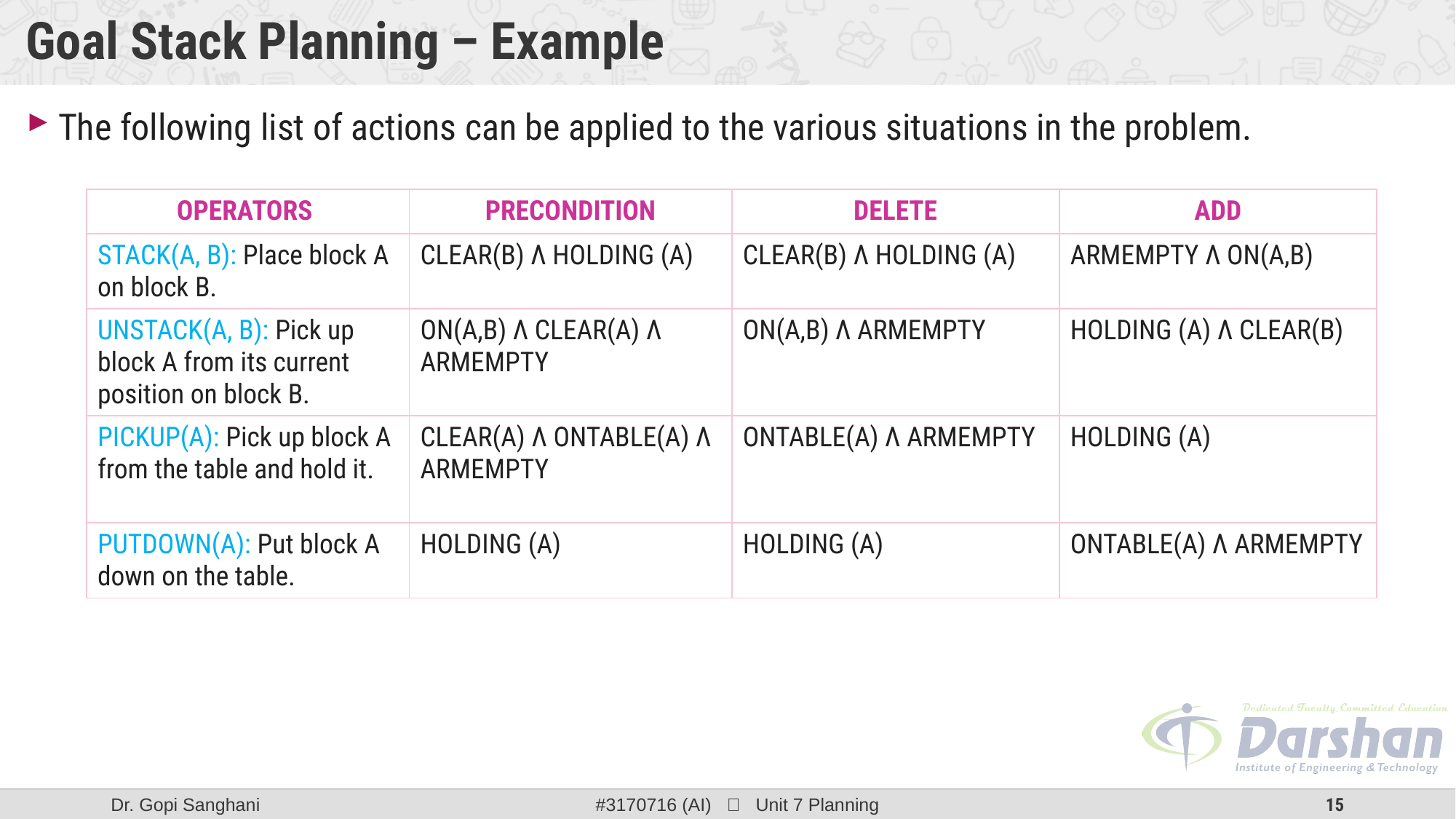

# Goal Stack Planning – Example
The following list of actions can be applied to the various situations in the problem.

| OPERATORS | PRECONDITION | DELETE | ADD |
| --- | --- | --- | --- |
| STACK(A, B): Place block A on block B. | CLEAR(B) Λ HOLDING (A) | CLEAR(B) Λ HOLDING (A) | ARMEMPTY Λ ON(A,B) |
| UNSTACK(A, B): Pick up block A from its current position on block B. | ON(A,B) Λ CLEAR(A) Λ ARMEMPTY | ON(A,B) Λ ARMEMPTY | HOLDING (A) Λ CLEAR(B) |
| PICKUP(A): Pick up block A from the table and hold it. | CLEAR(A) Λ ONTABLE(A) Λ ARMEMPTY | ONTABLE(A) Λ ARMEMPTY | HOLDING (A) |
| PUTDOWN(A): Put block A down on the table. | HOLDING (A) | HOLDING (A) | ONTABLE(A) Λ ARMEMPTY |